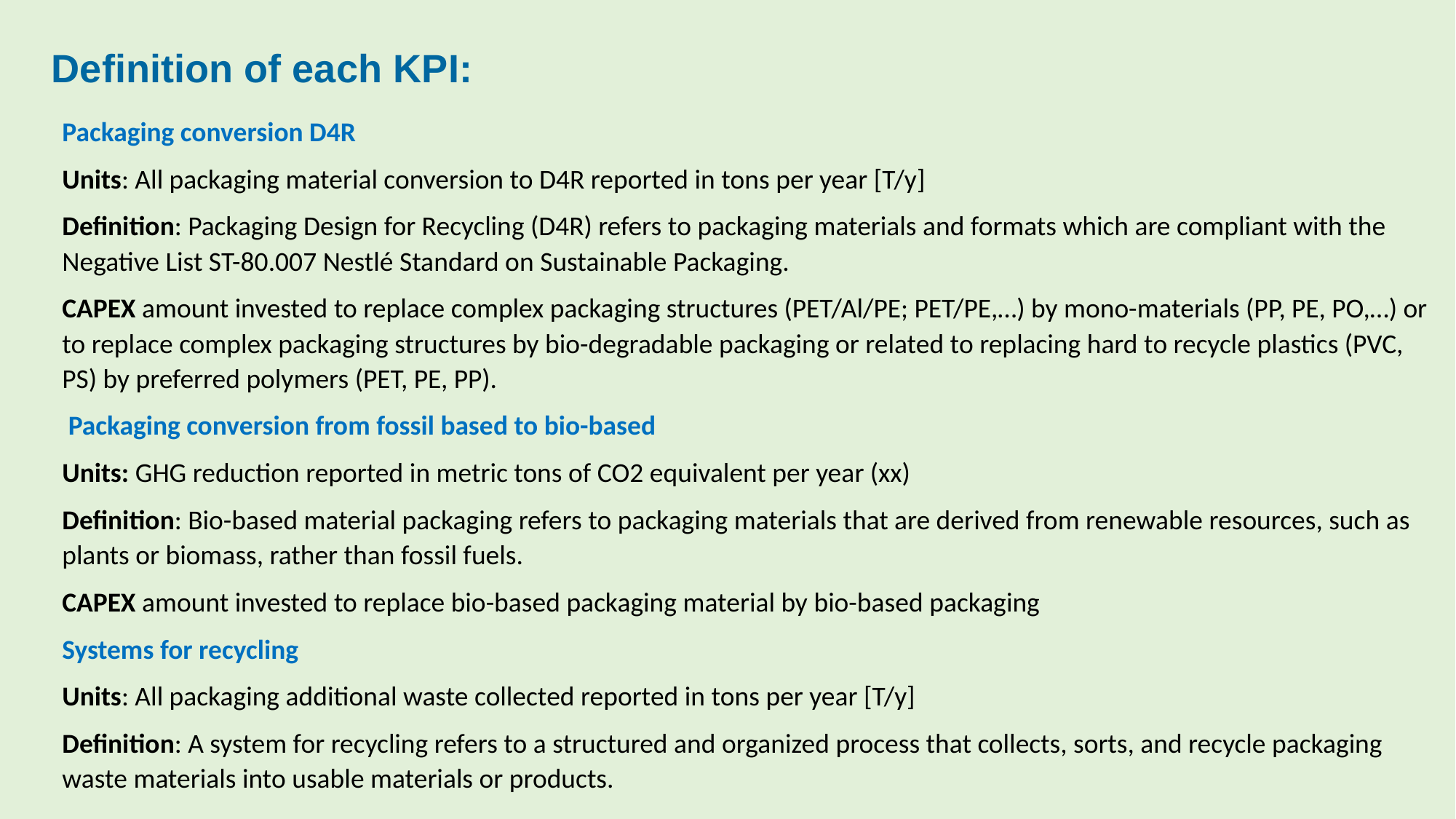

Definition of each KPI:
Packaging conversion D4R
Units: All packaging material conversion to D4R reported in tons per year [T/y]
Definition: Packaging Design for Recycling (D4R) refers to packaging materials and formats which are compliant with the Negative List ST-80.007 Nestlé Standard on Sustainable Packaging.
CAPEX amount invested to replace complex packaging structures (PET/Al/PE; PET/PE,…) by mono-materials (PP, PE, PO,…) or to replace complex packaging structures by bio-degradable packaging or related to replacing hard to recycle plastics (PVC, PS) by preferred polymers (PET, PE, PP).
 Packaging conversion from fossil based to bio-based
Units: GHG reduction reported in metric tons of CO2 equivalent per year (xx)
Definition: Bio-based material packaging refers to packaging materials that are derived from renewable resources, such as plants or biomass, rather than fossil fuels.
CAPEX amount invested to replace bio-based packaging material by bio-based packaging
Systems for recycling
Units: All packaging additional waste collected reported in tons per year [T/y]
Definition: A system for recycling refers to a structured and organized process that collects, sorts, and recycle packaging waste materials into usable materials or products.